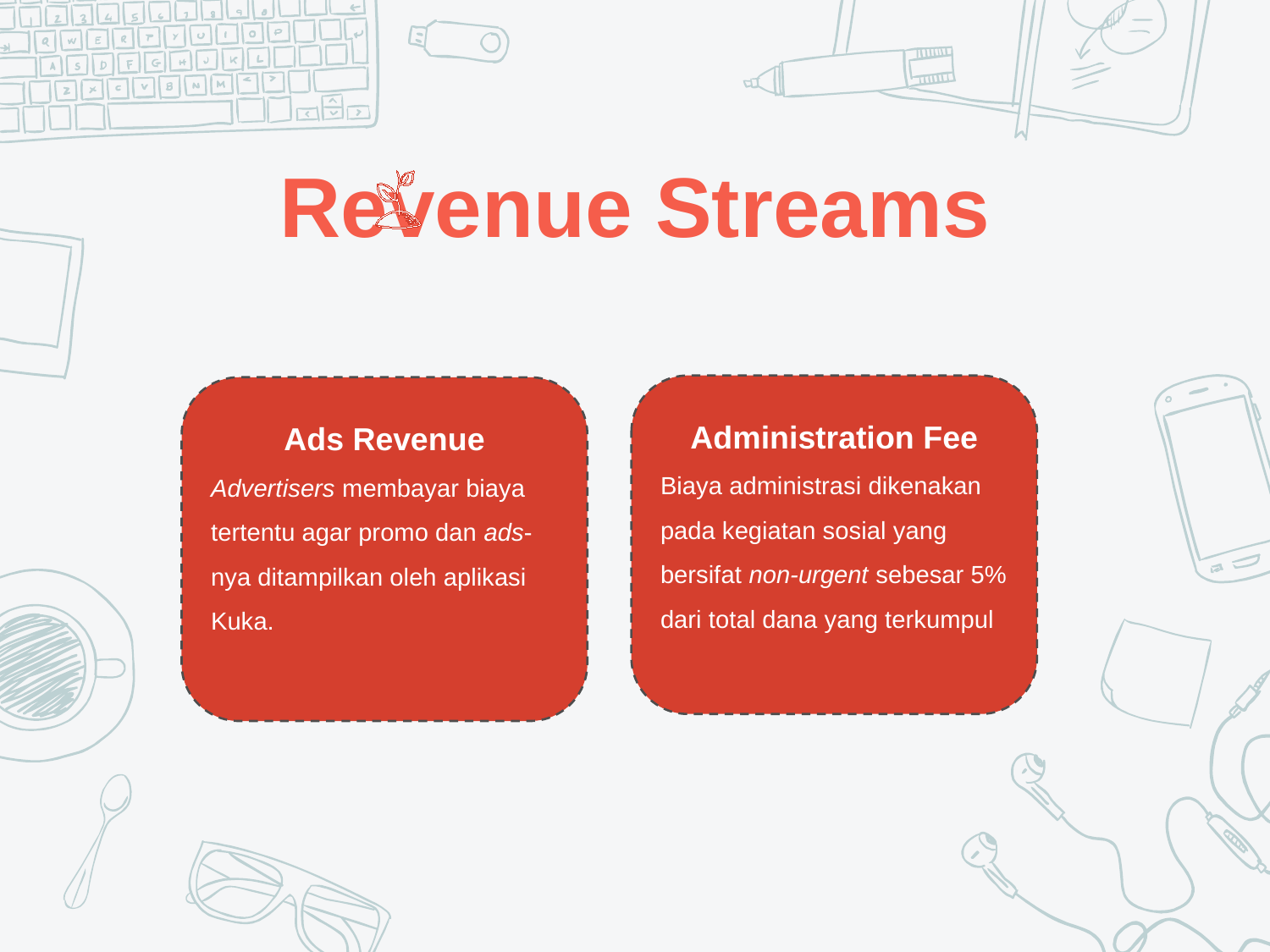

# Revenue Streams

Administration Fee
Biaya administrasi dikenakan pada kegiatan sosial yang bersifat non-urgent sebesar 5% dari total dana yang terkumpul
Ads Revenue
Advertisers membayar biaya tertentu agar promo dan ads-nya ditampilkan oleh aplikasi Kuka.